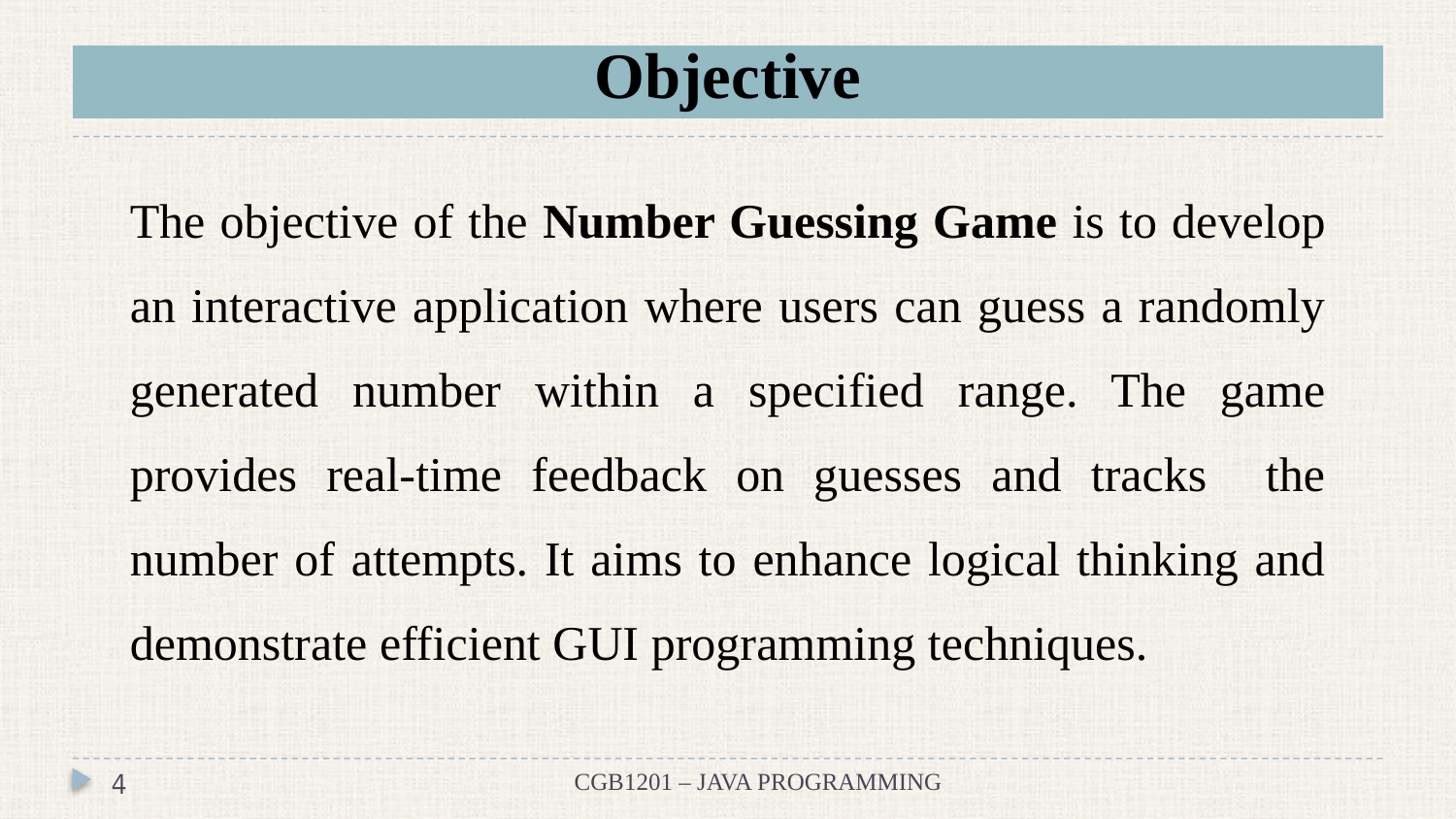

# Objective

The objective of the Number Guessing Game is to develop an interactive application where users can guess a randomly generated number within a specified range. The game provides real-time feedback on guesses and tracks  the number of attempts. It aims to enhance logical thinking and demonstrate efficient GUI programming techniques.

4
CGB1201 – JAVA PROGRAMMING